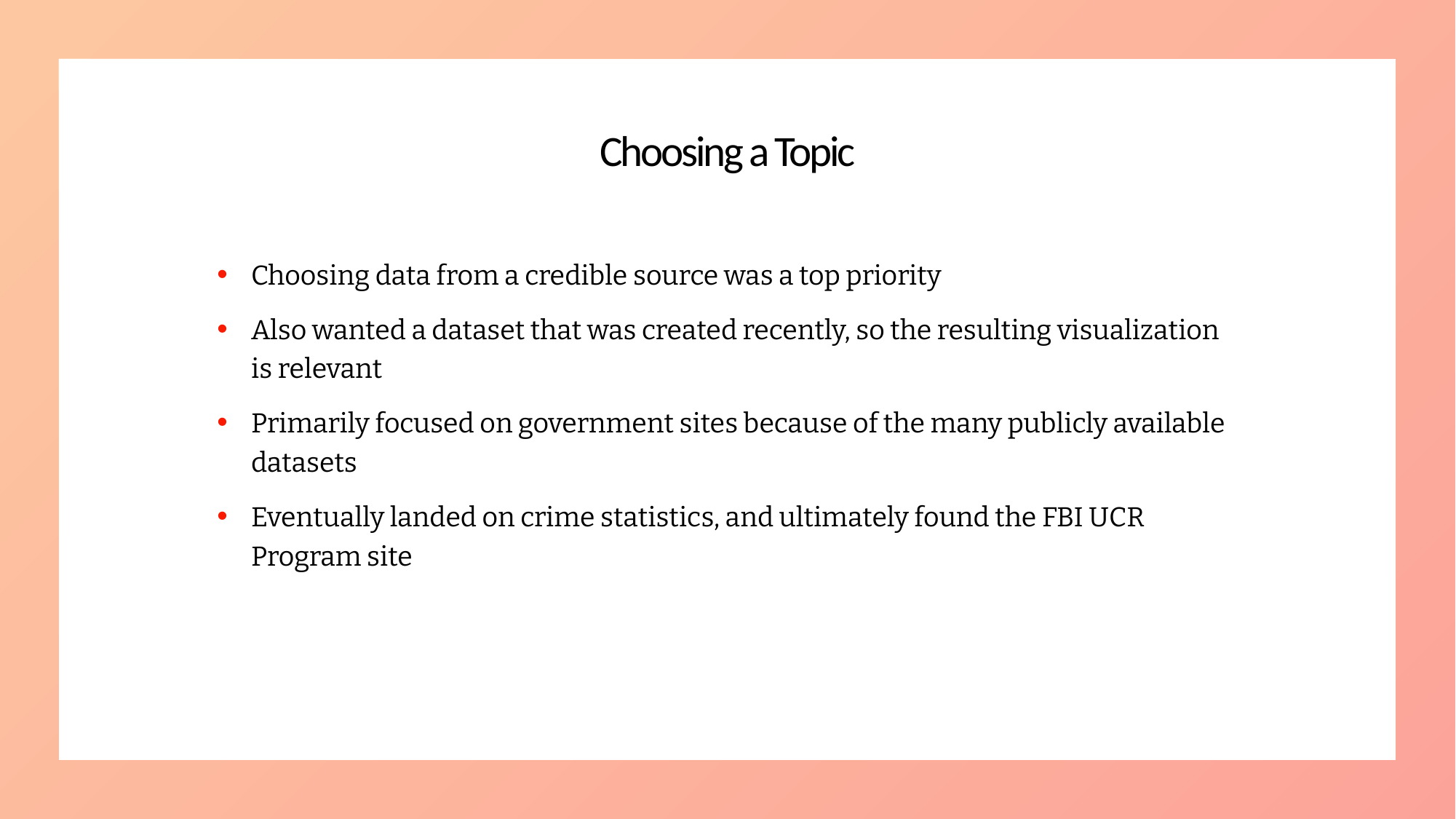

# Choosing a Topic
Choosing data from a credible source was a top priority
Also wanted a dataset that was created recently, so the resulting visualization is relevant
Primarily focused on government sites because of the many publicly available datasets
Eventually landed on crime statistics, and ultimately found the FBI UCR Program site